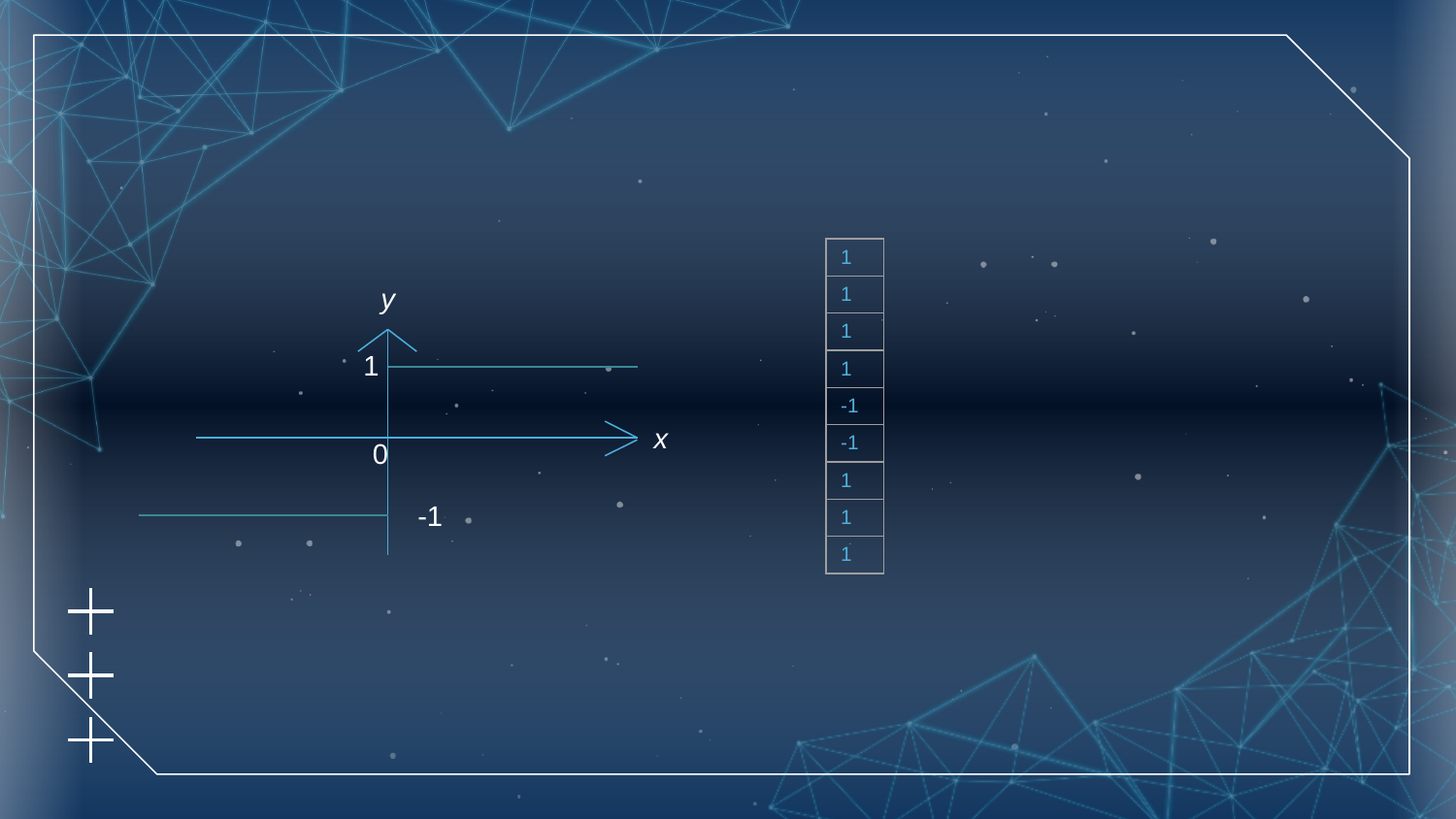

| 1 |
| --- |
| 1 |
| 1 |
| 1 |
| -1 |
| -1 |
| 1 |
| 1 |
| 1 |
y
1
x
0
-1